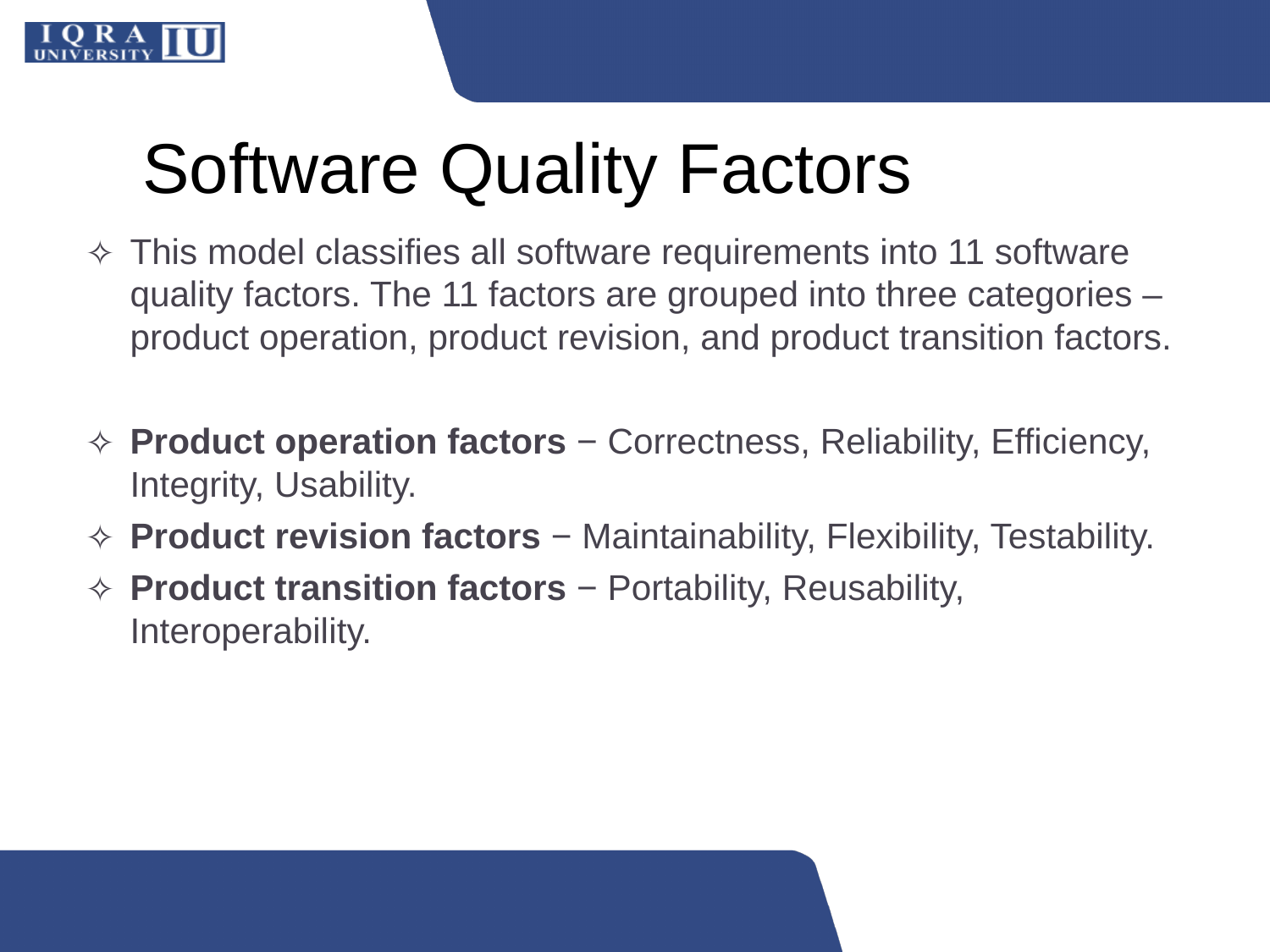

# Software Quality Factors
This model classifies all software requirements into 11 software quality factors. The 11 factors are grouped into three categories – product operation, product revision, and product transition factors.

Product operation factors − Correctness, Reliability, Efficiency, Integrity, Usability.
Product revision factors − Maintainability, Flexibility, Testability.
Product transition factors − Portability, Reusability, Interoperability.